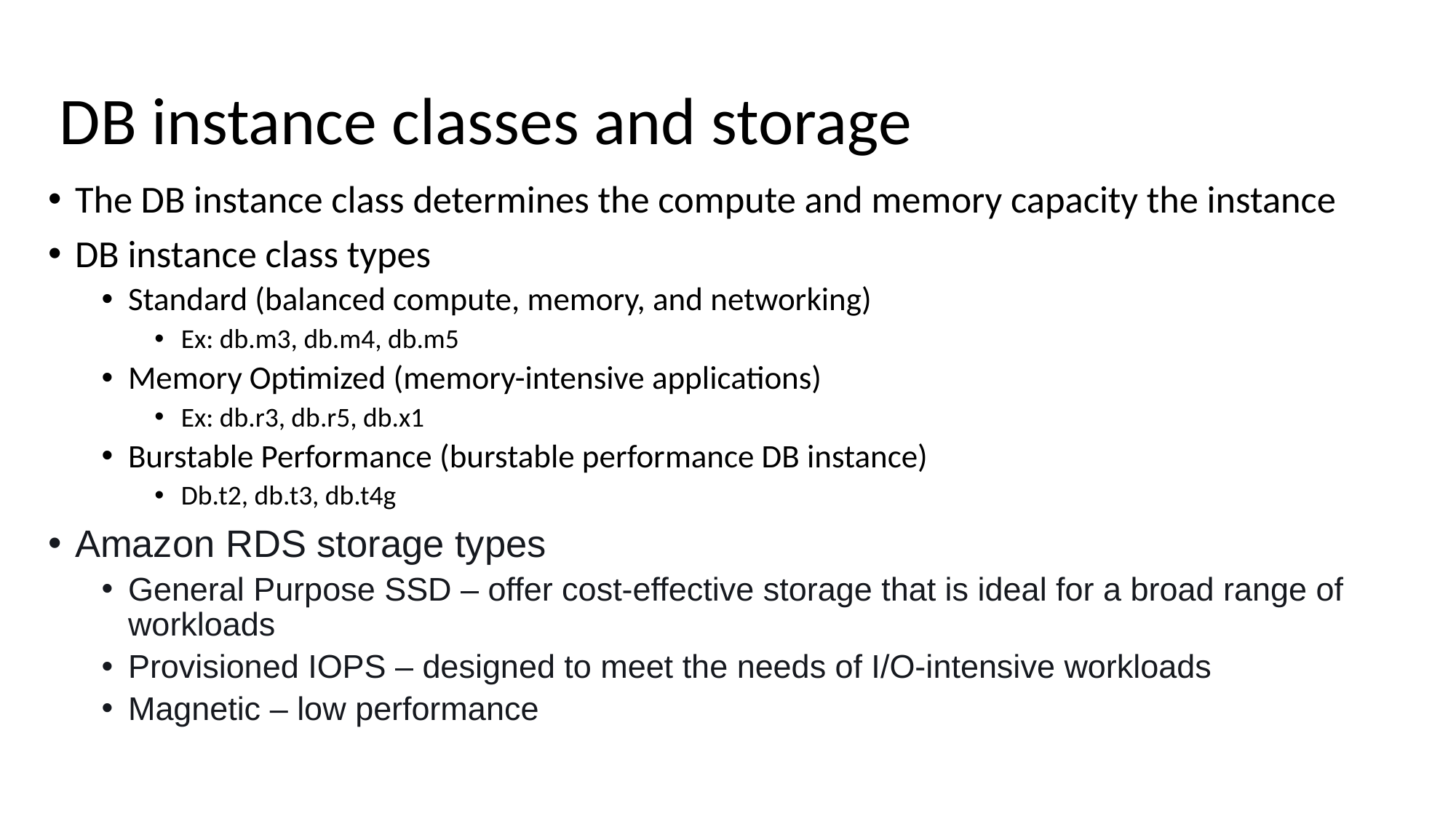

# DB instance classes and storage
The DB instance class determines the compute and memory capacity the instance
DB instance class types
Standard (balanced compute, memory, and networking)
Ex: db.m3, db.m4, db.m5
Memory Optimized (memory-intensive applications)
Ex: db.r3, db.r5, db.x1
Burstable Performance (burstable performance DB instance)
Db.t2, db.t3, db.t4g
Amazon RDS storage types
General Purpose SSD – offer cost-effective storage that is ideal for a broad range of workloads
Provisioned IOPS – designed to meet the needs of I/O-intensive workloads
Magnetic – low performance